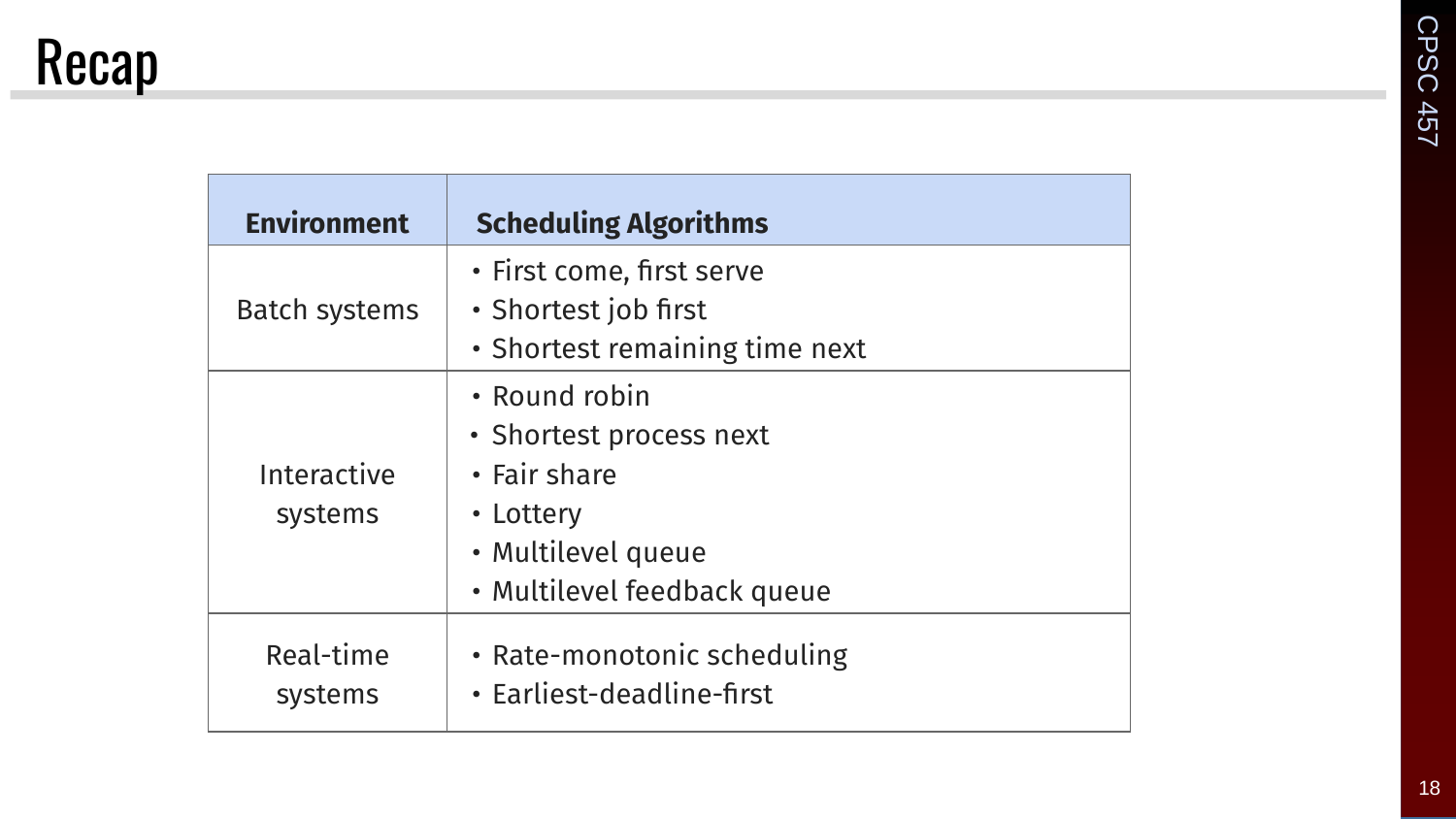

# Recap
| Environment | Scheduling Algorithms |
| --- | --- |
| Batch systems | First come, first serve Shortest job first Shortest remaining time next |
| Interactive systems | Round robin Shortest process next Fair share Lottery Multilevel queue Multilevel feedback queue |
| Real-time systems | Rate-monotonic scheduling Earliest-deadline-first |